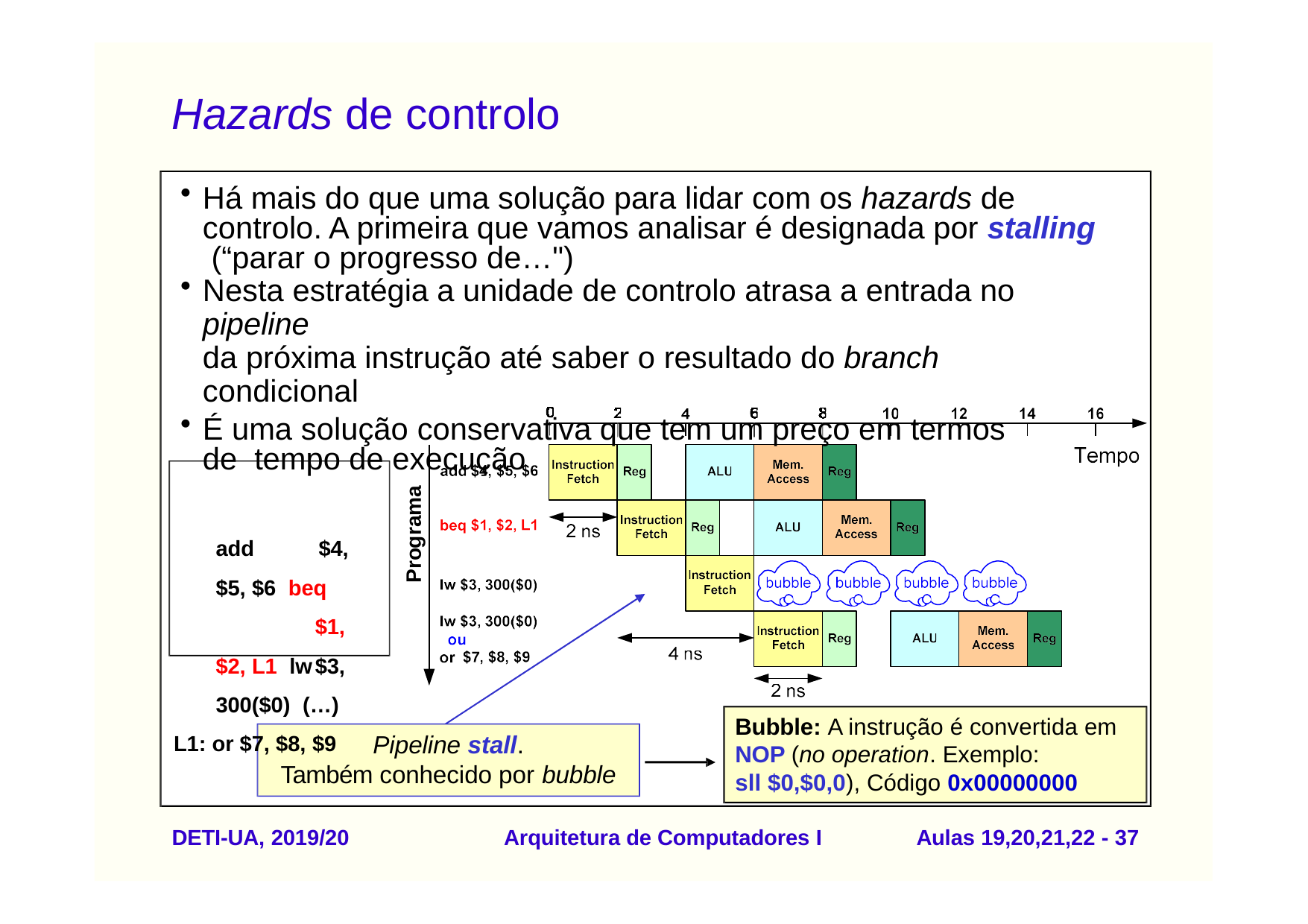

# Hazards de controlo

Há mais do que uma solução para lidar com os hazards de  controlo. A primeira que vamos analisar é designada por stalling  (“parar o progresso de…")
Nesta estratégia a unidade de controlo atrasa a entrada no pipeline
da próxima instrução até saber o resultado do branch condicional
É uma solução conservativa que tem um preço em termos de  tempo de execução

add		$4, $5, $6  beq		$1, $2, L1  lw	$3, 300($0)  (…)
L1: or $7, $8, $9

Programa

Bubble: A instrução é convertida em
NOP (no operation. Exemplo:
sll $0,$0,0), Código 0x00000000

Pipeline stall.
Também conhecido por bubble

DETI-UA, 2019/20
Arquitetura de Computadores I
Aulas 19,20,21,22 - 37